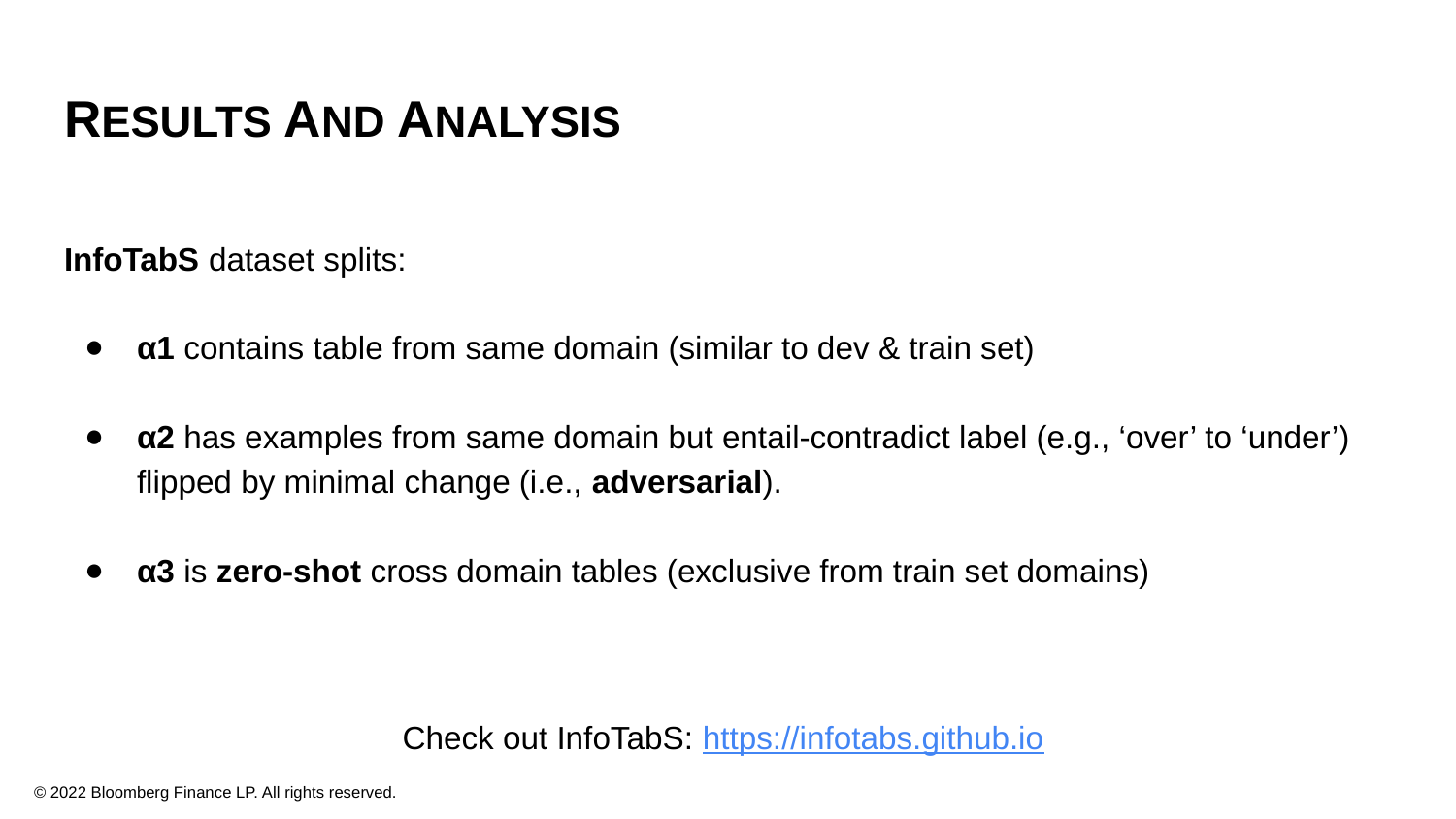

# RESULTS AND ANALYSIS
InfoTabS dataset splits:

α1 contains table from same domain (similar to dev & train set)

α2 has examples from same domain but entail-contradict label (e.g., ‘over’ to ‘under’) flipped by minimal change (i.e., adversarial).

α3 is zero-shot cross domain tables (exclusive from train set domains)
Check out InfoTabS: https://infotabs.github.io
© 2022 Bloomberg Finance LP. All rights reserved.